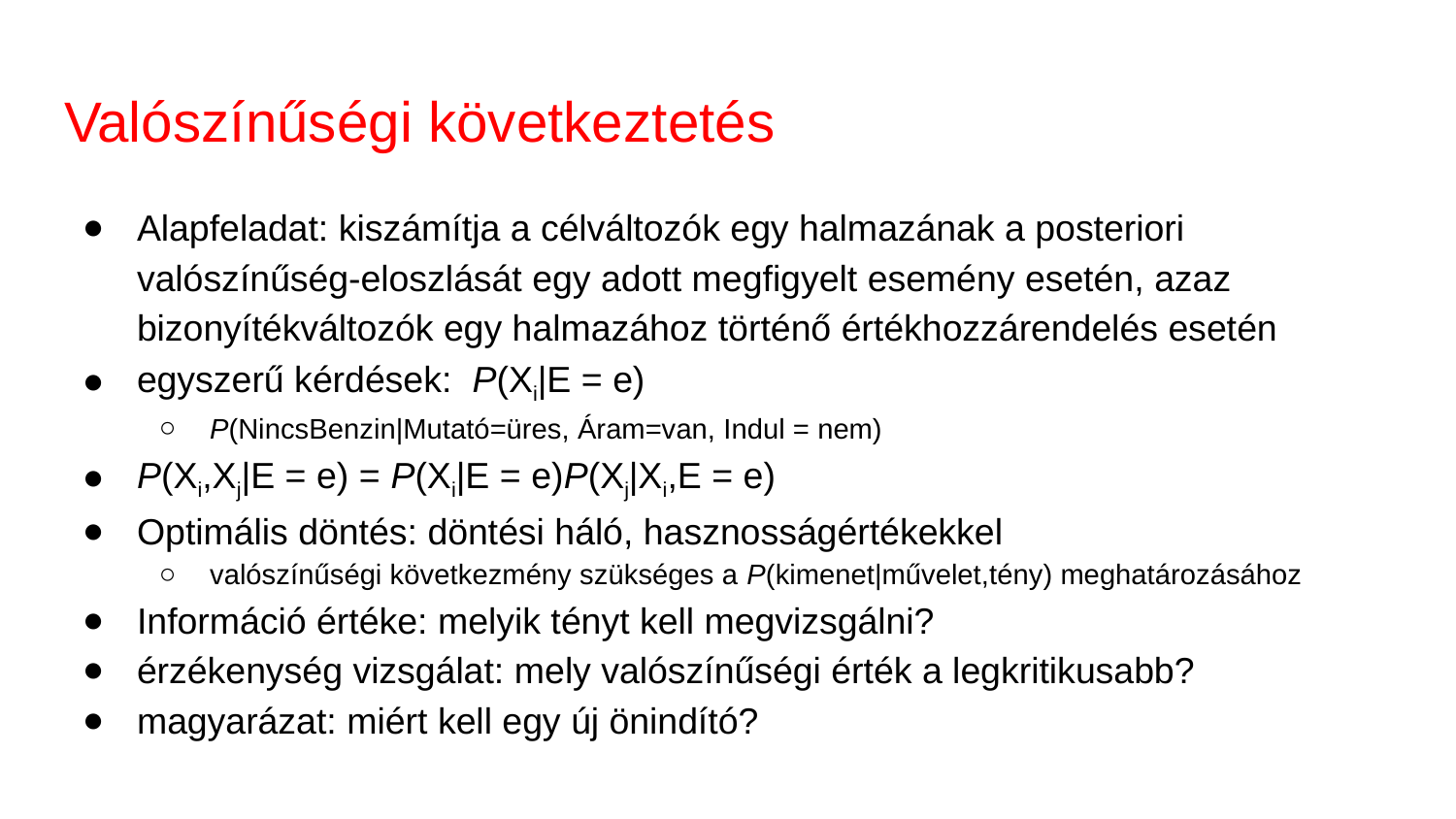

# Valószínűségi következtetés
Alapfeladat: kiszámítja a célváltozók egy halmazának a posteriori valószínűség-eloszlását egy adott megfigyelt esemény esetén, azaz bizonyítékváltozók egy halmazához történő értékhozzárendelés esetén
egyszerű kérdések:  P(Xi|E = e)
P(NincsBenzin|Mutató=üres, Áram=van, Indul = nem)
P(Xi,Xj|E = e) = P(Xi|E = e)P(Xj|Xi,E = e)
Optimális döntés: döntési háló, hasznosságértékekkel
valószínűségi következmény szükséges a P(kimenet|művelet,tény) meghatározásához
Információ értéke: melyik tényt kell megvizsgálni?
érzékenység vizsgálat: mely valószínűségi érték a legkritikusabb?
magyarázat: miért kell egy új önindító?